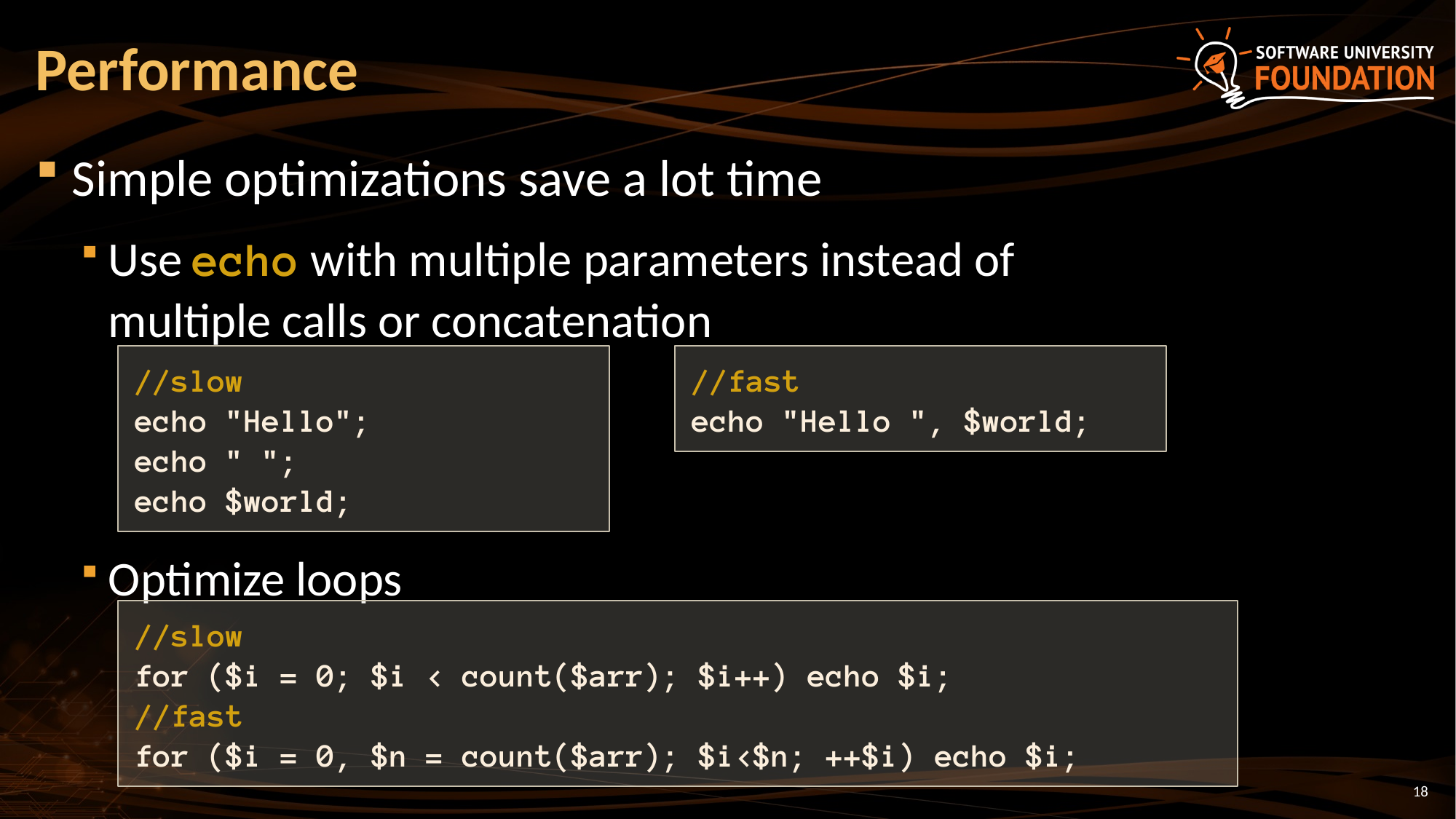

# Performance
Simple optimizations save a lot time
Use echo with multiple parameters instead of
multiple calls or concatenation

Optimize loops
//slow
echo "Hello";
echo " ";
echo $world;
//fast
echo "Hello ", $world;
//slow
for ($i = 0; $i < count($arr); $i++) echo $i;
//fast
for ($i = 0, $n = count($arr); $i<$n; ++$i) echo $i;
18